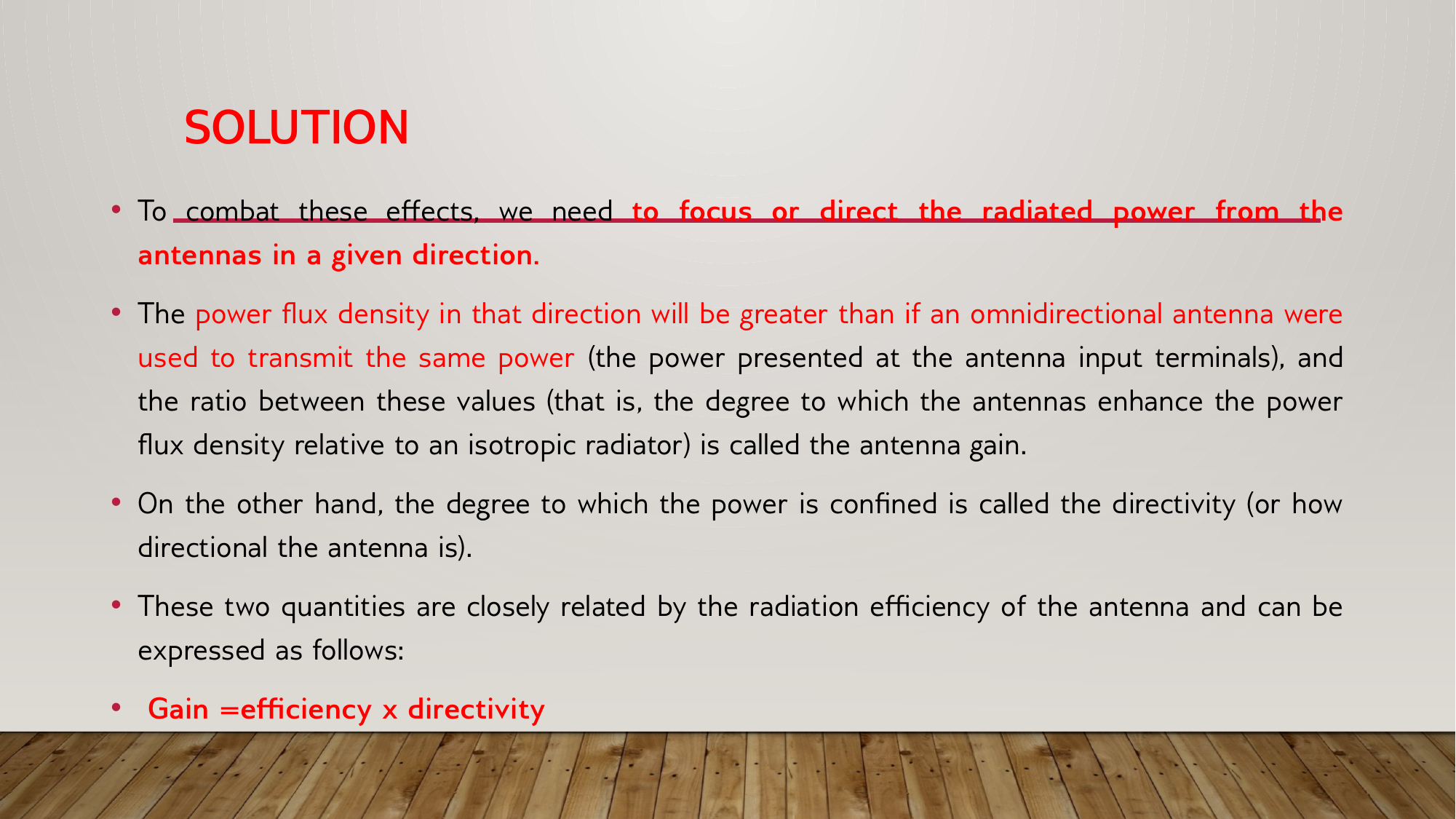

# Solution
To combat these effects, we need to focus or direct the radiated power from the antennas in a given direction.
The power flux density in that direction will be greater than if an omnidirectional antenna were used to transmit the same power (the power presented at the antenna input terminals), and the ratio between these values (that is, the degree to which the antennas enhance the power flux density relative to an isotropic radiator) is called the antenna gain.
On the other hand, the degree to which the power is confined is called the directivity (or how directional the antenna is).
These two quantities are closely related by the radiation efficiency of the antenna and can be expressed as follows:
 Gain =efficiency x directivity